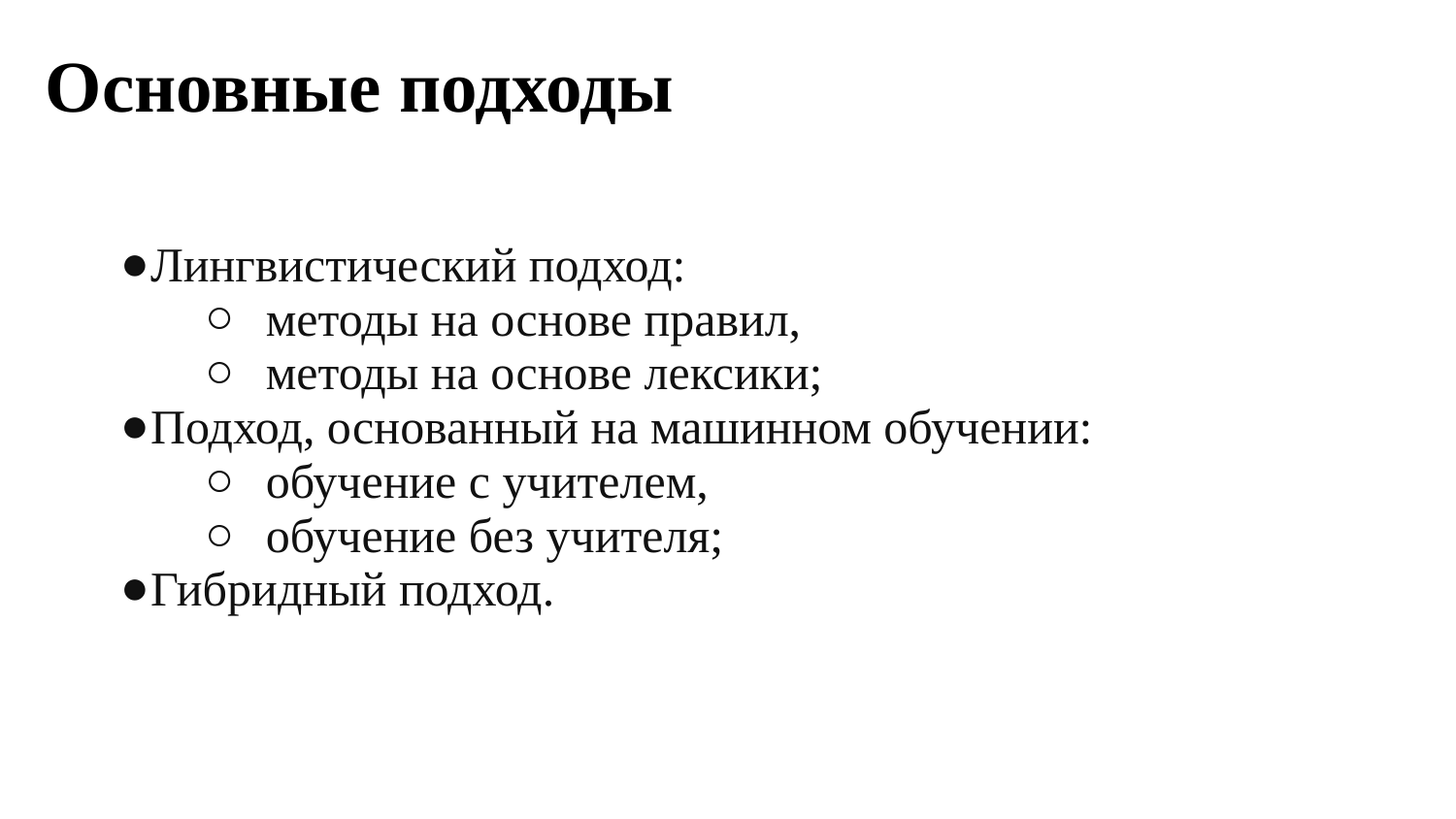

Основные подходы
Лингвистический подход:
методы на основе правил,
методы на основе лексики;
Подход, основанный на машинном обучении:
обучение с учителем,
обучение без учителя;
Гибридный подход.
3